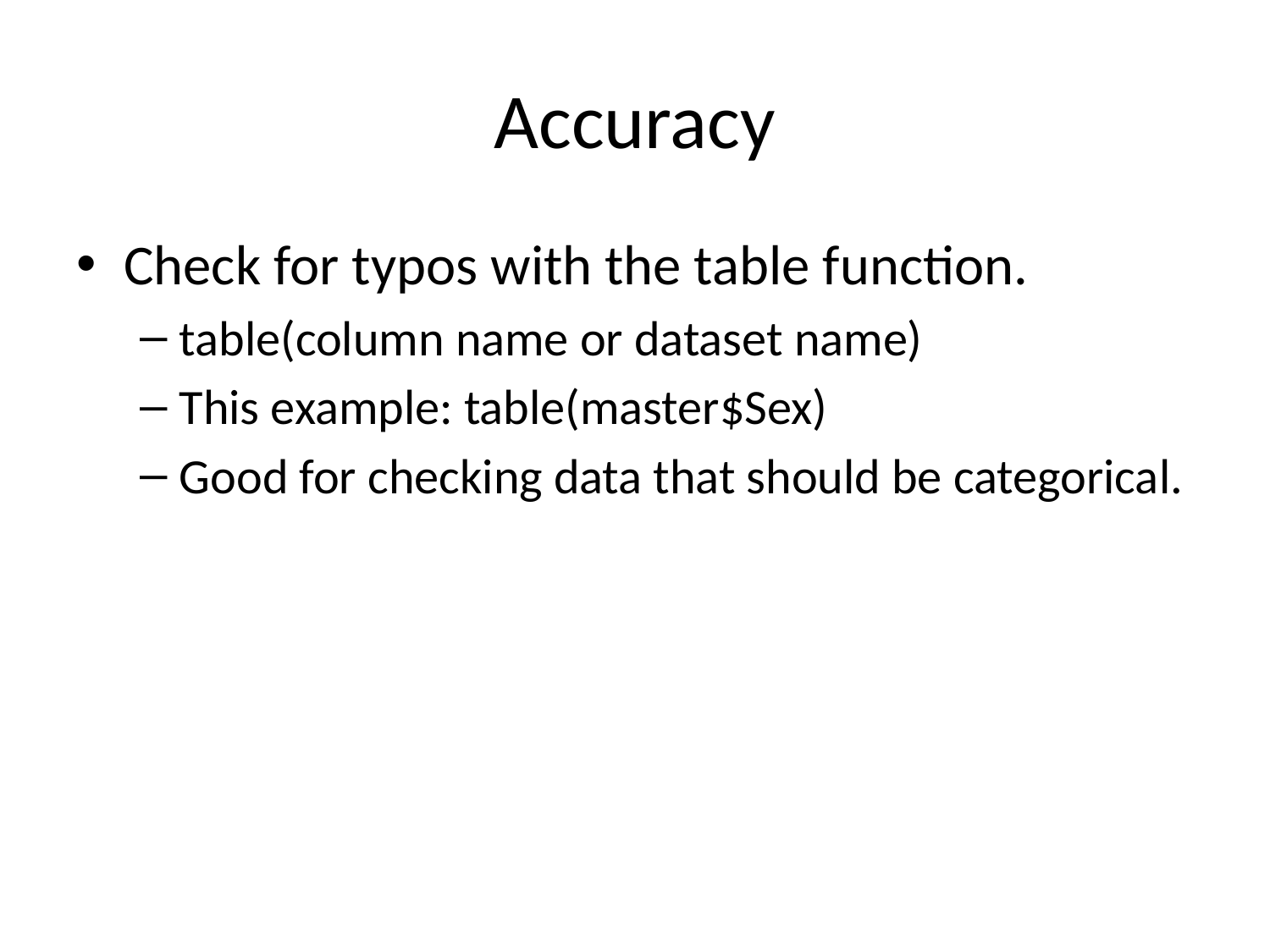

# Accuracy
Check for typos with the table function.
table(column name or dataset name)
This example: table(master$Sex)
Good for checking data that should be categorical.